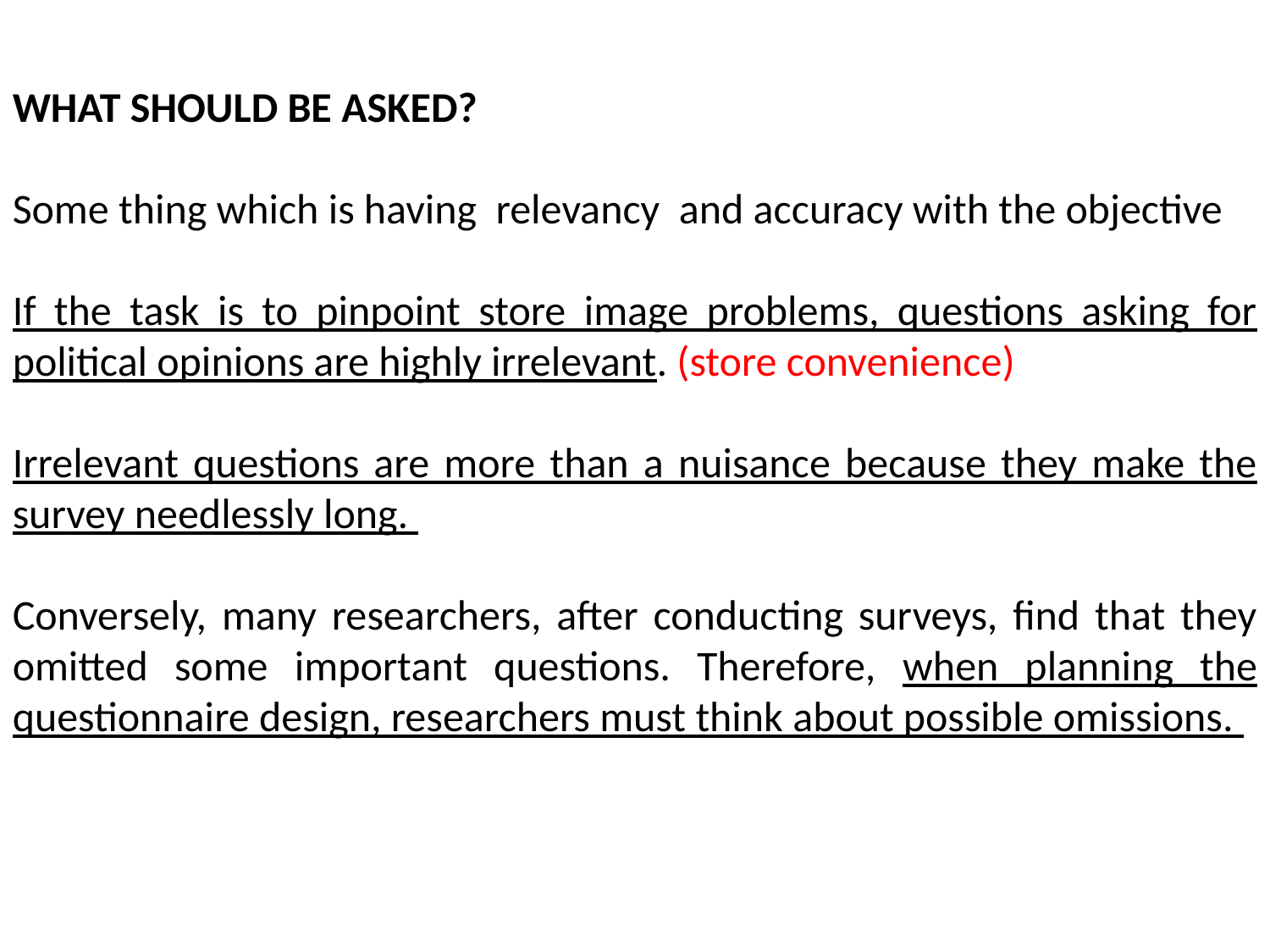

WHAT SHOULD BE ASKED?

Some thing which is having  relevancy  and accuracy with the objective

If the task is to pinpoint store image problems, questions asking for political opinions are highly irrelevant. (store convenience)

Irrelevant questions are more than a nuisance because they make the survey needlessly long.

Conversely, many researchers, after conducting surveys, find that they omitted some important questions. Therefore, when planning the questionnaire design, researchers must think about possible omissions.